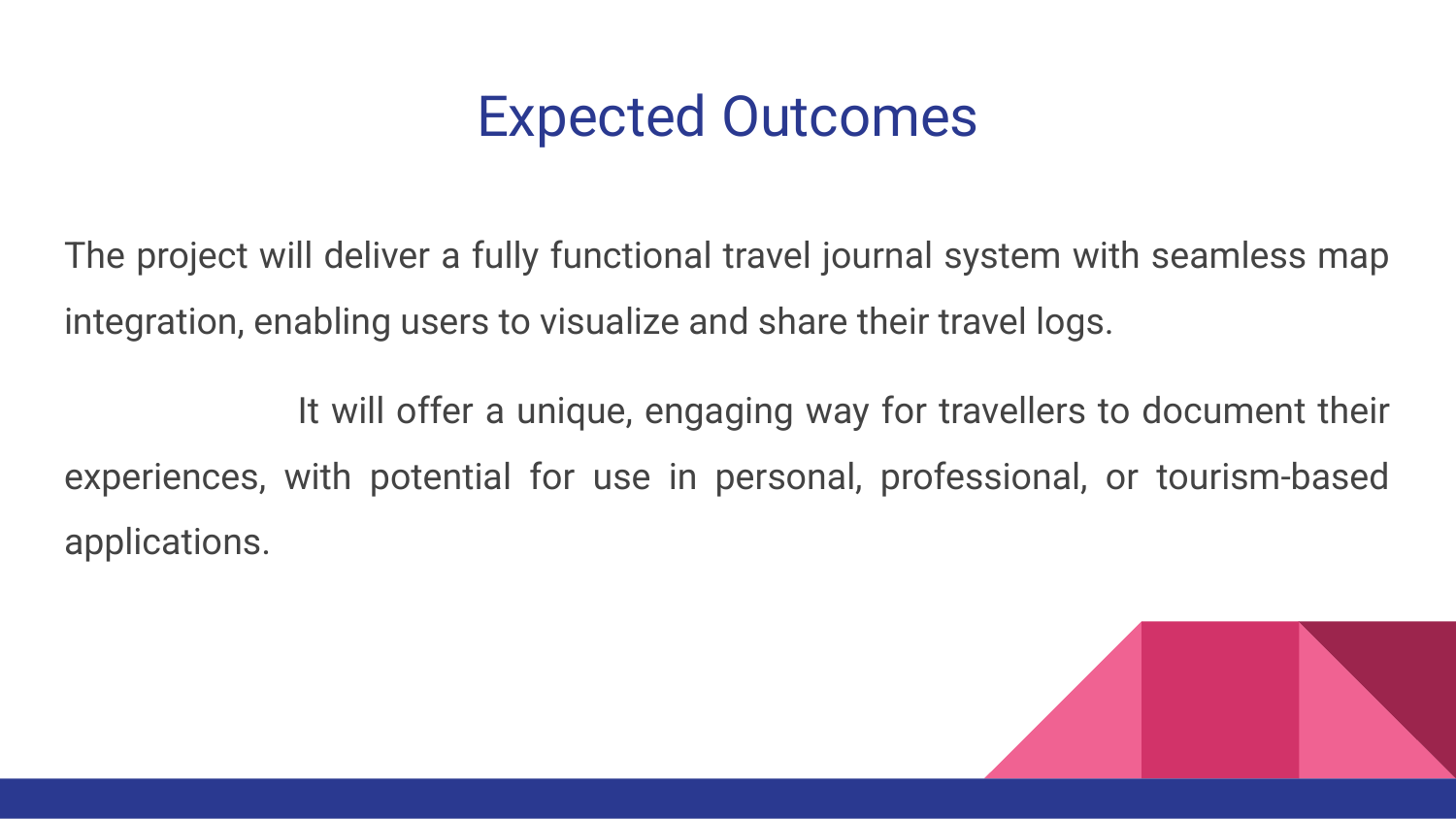

# Expected Outcomes
The project will deliver a fully functional travel journal system with seamless map integration, enabling users to visualize and share their travel logs.
                    It will offer a unique, engaging way for travellers to document their experiences, with potential for use in personal, professional, or tourism-based applications.